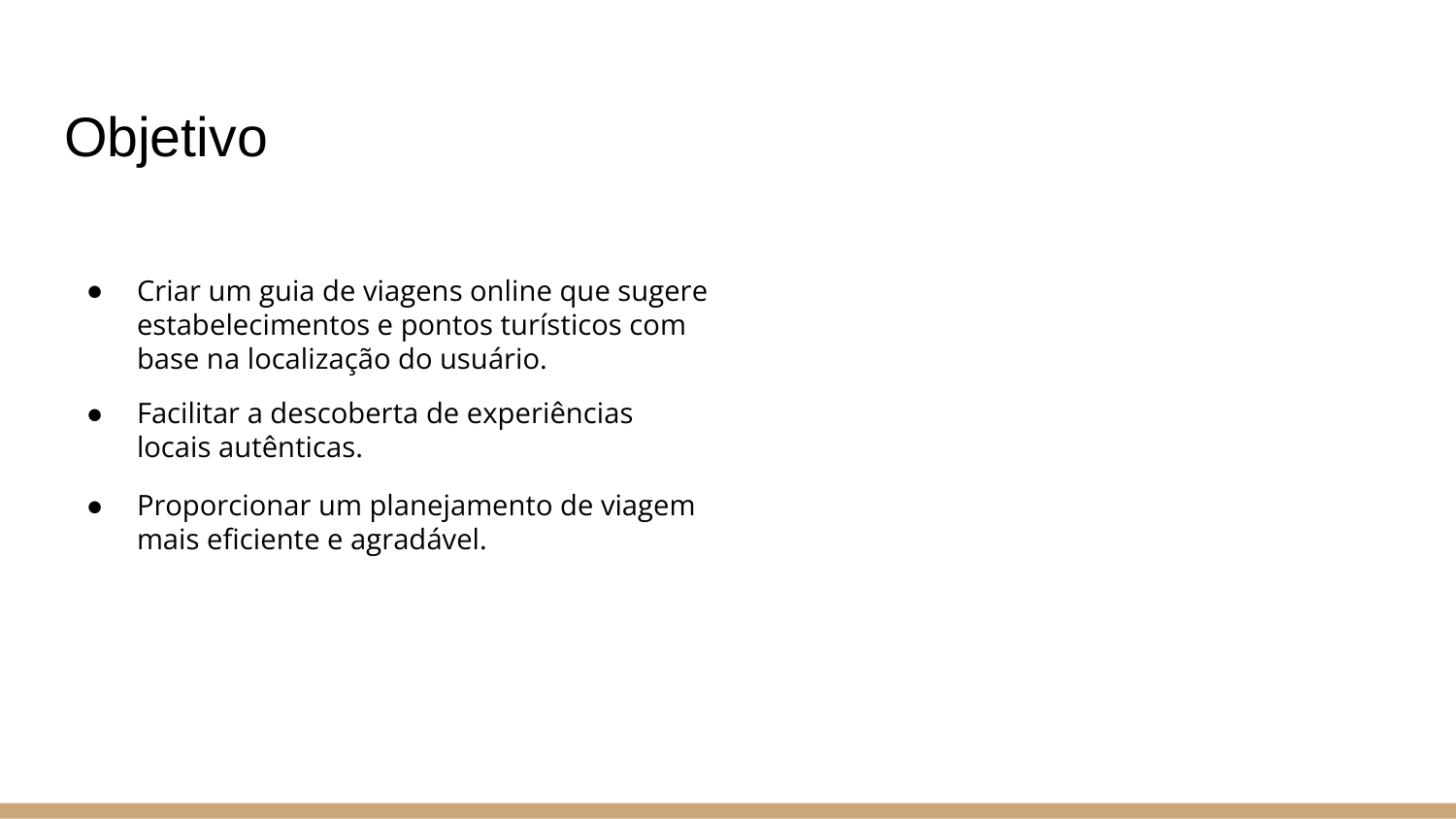

# Objetivo
Criar um guia de viagens online que sugere estabelecimentos e pontos turísticos com base na localização do usuário.
Facilitar a descoberta de experiências locais autênticas.
Proporcionar um planejamento de viagem mais eficiente e agradável.